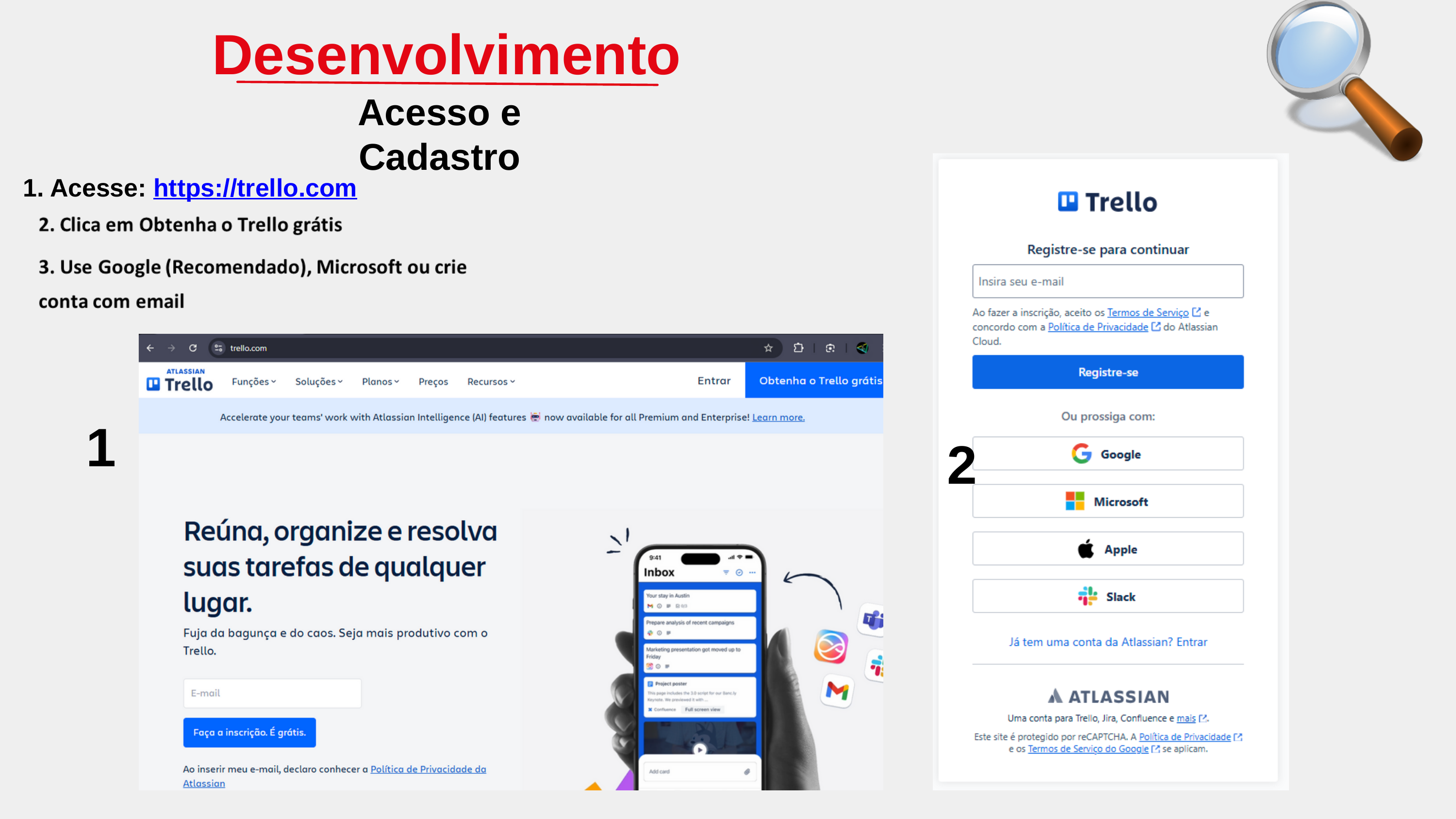

Desenvolvimento

Acesso e Cadastro

1. Acesse: https://trello.com

1
2